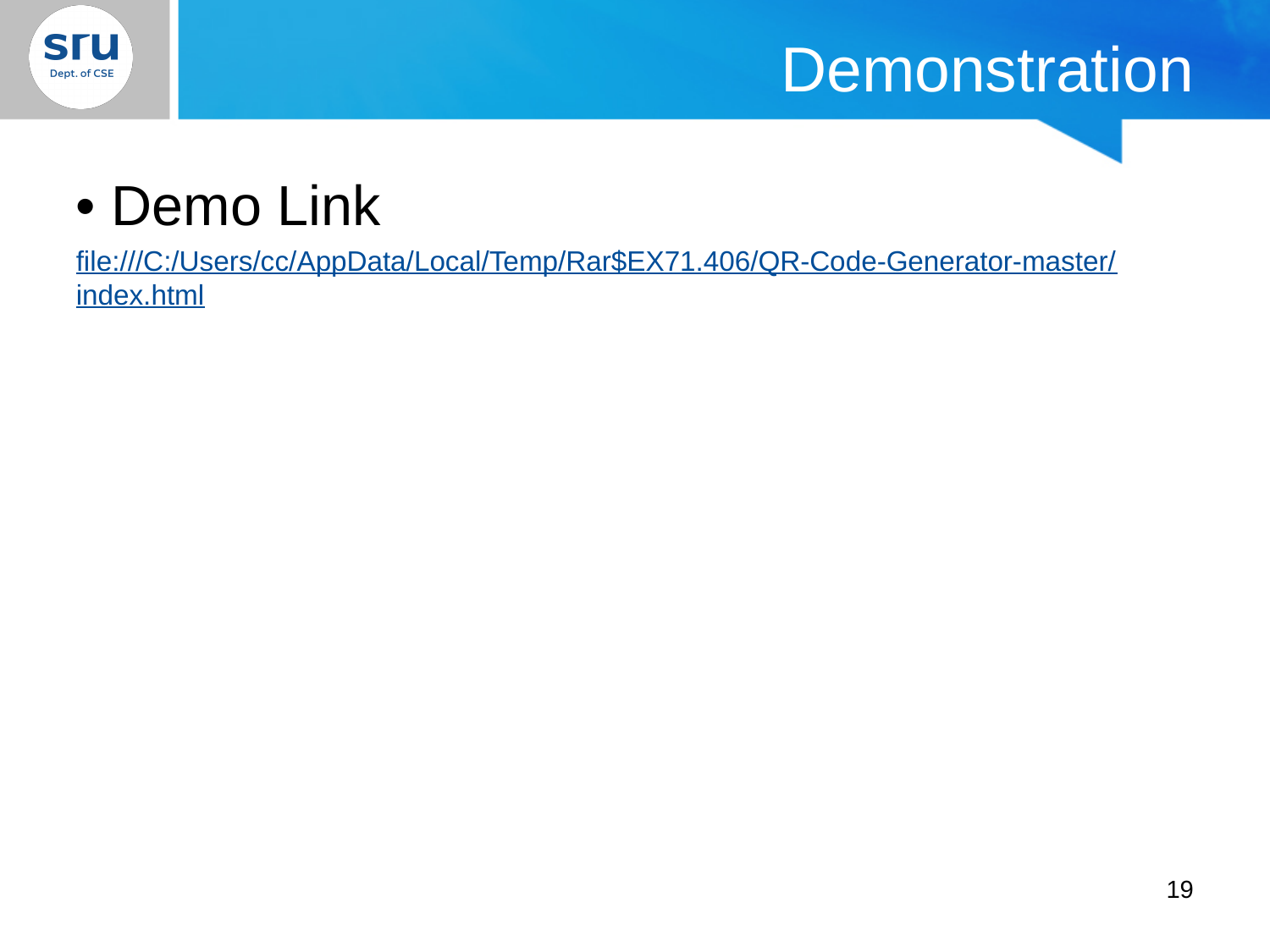

# Demonstration
• Demo Link
file:///C:/Users/cc/AppData/Local/Temp/Rar$EX71.406/QR-Code-Generator-master/index.html
19